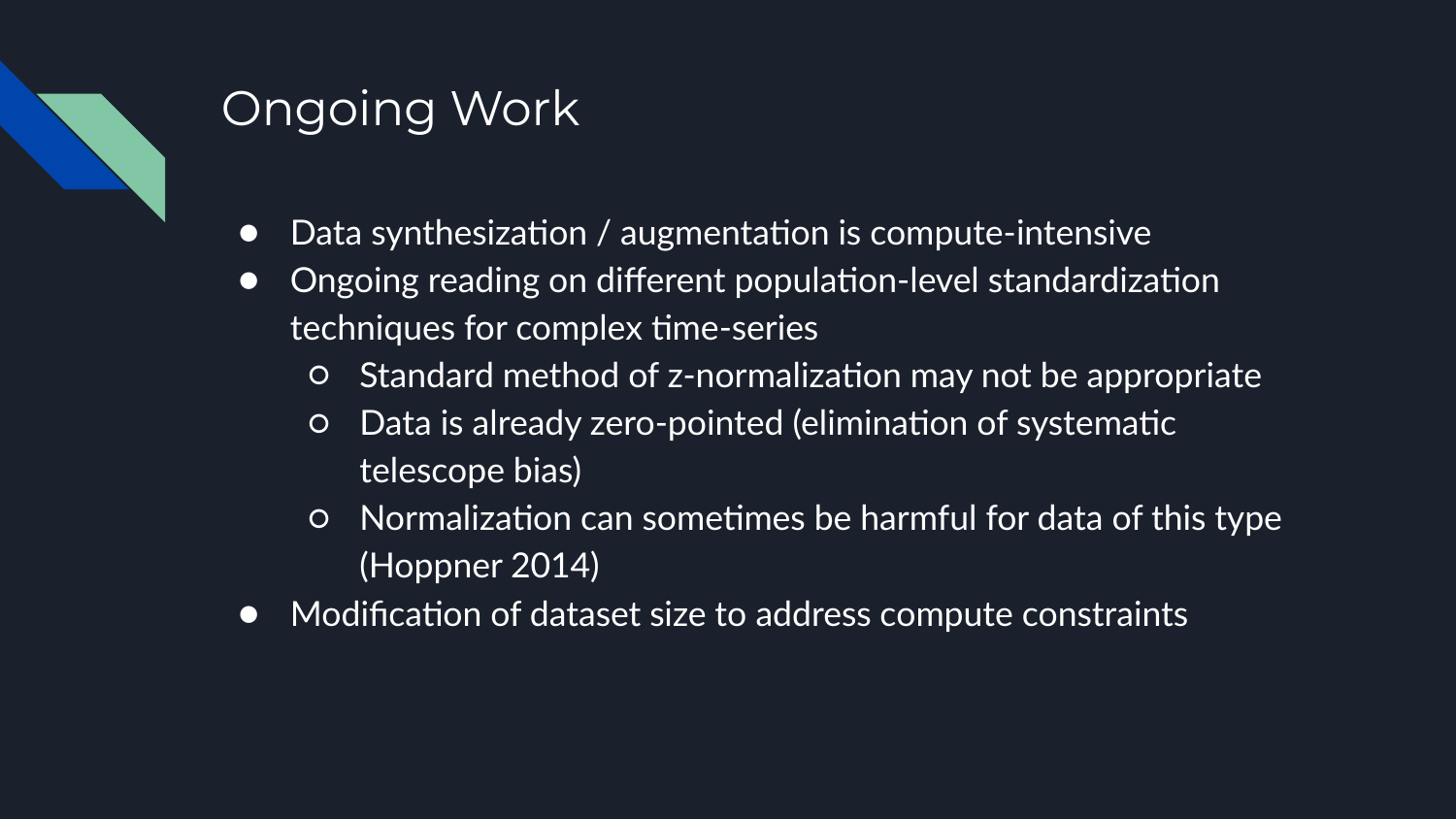

# Ongoing Work
Data synthesization / augmentation is compute-intensive
Ongoing reading on different population-level standardization techniques for complex time-series
Standard method of z-normalization may not be appropriate
Data is already zero-pointed (elimination of systematic telescope bias)
Normalization can sometimes be harmful for data of this type (Hoppner 2014)
Modification of dataset size to address compute constraints